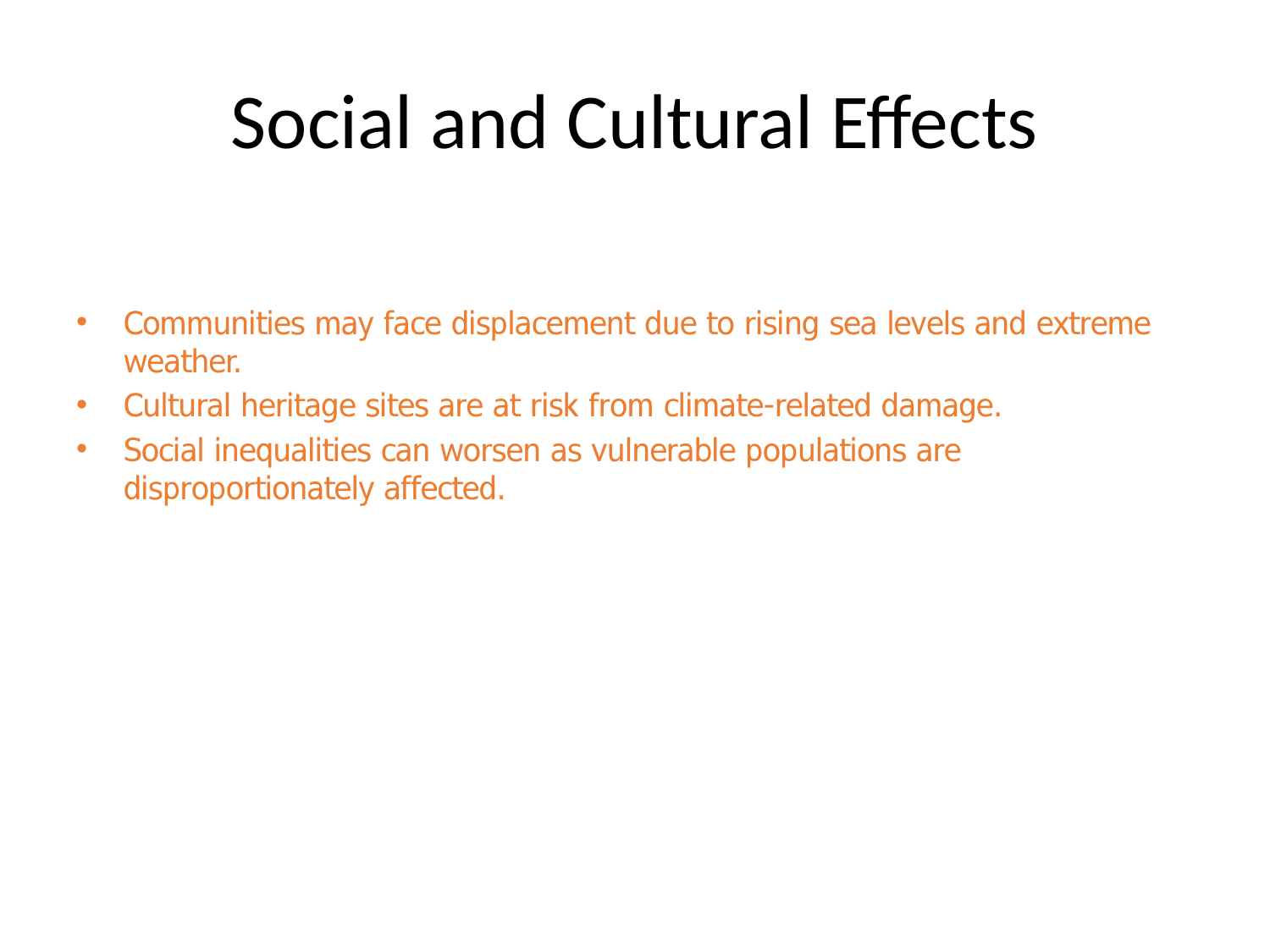

# Social and Cultural Effects

Communities may face displacement due to rising sea levels and extreme weather.
Cultural heritage sites are at risk from climate-related damage.
Social inequalities can worsen as vulnerable populations are disproportionately affected.